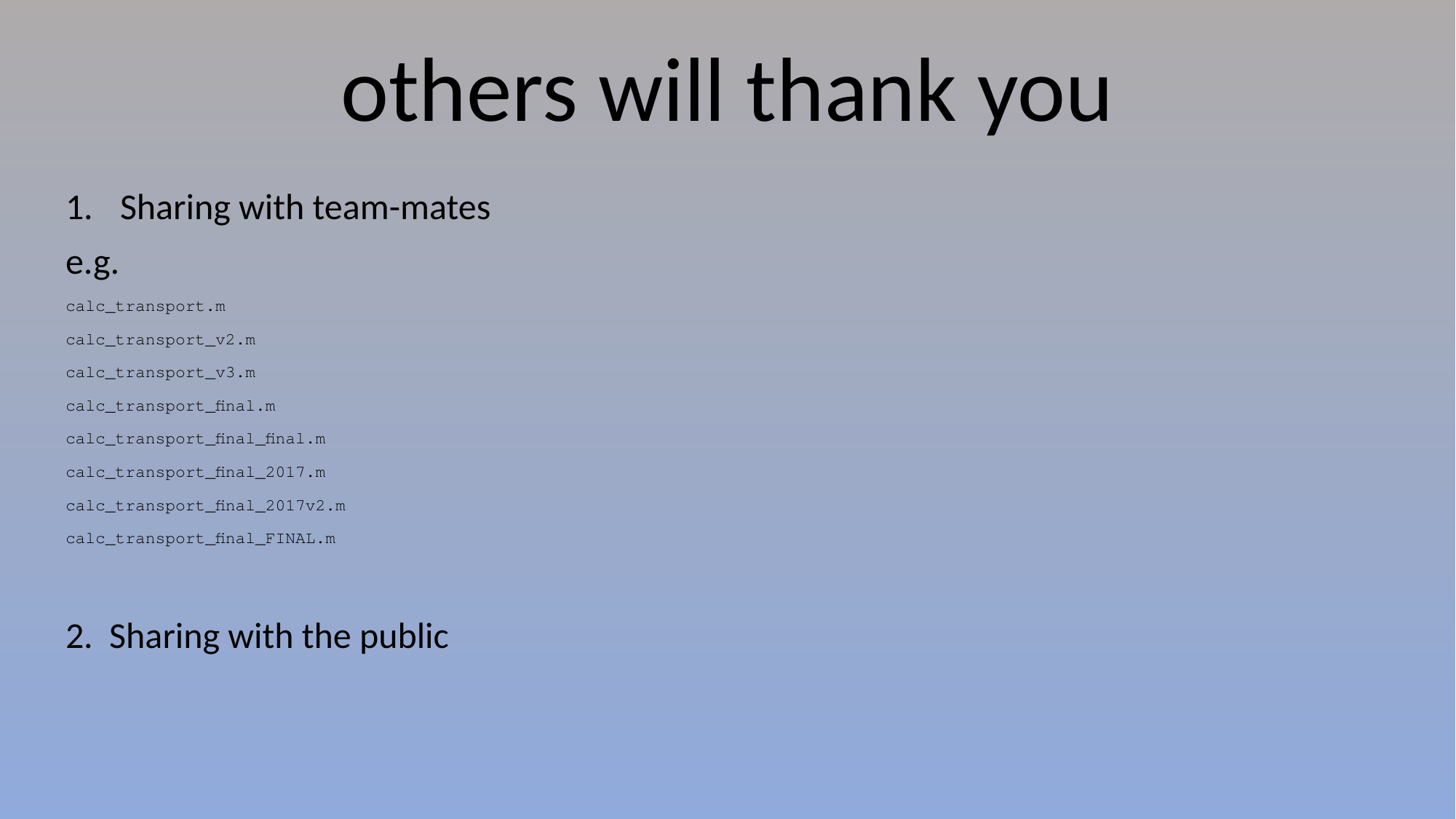

# others will thank you
Sharing with team-mates
e.g.
calc_transport.m
calc_transport_v2.m
calc_transport_v3.m
calc_transport_final.m
calc_transport_final_final.m
calc_transport_final_2017.m
calc_transport_final_2017v2.m
calc_transport_final_FINAL.m

2.  Sharing with the public